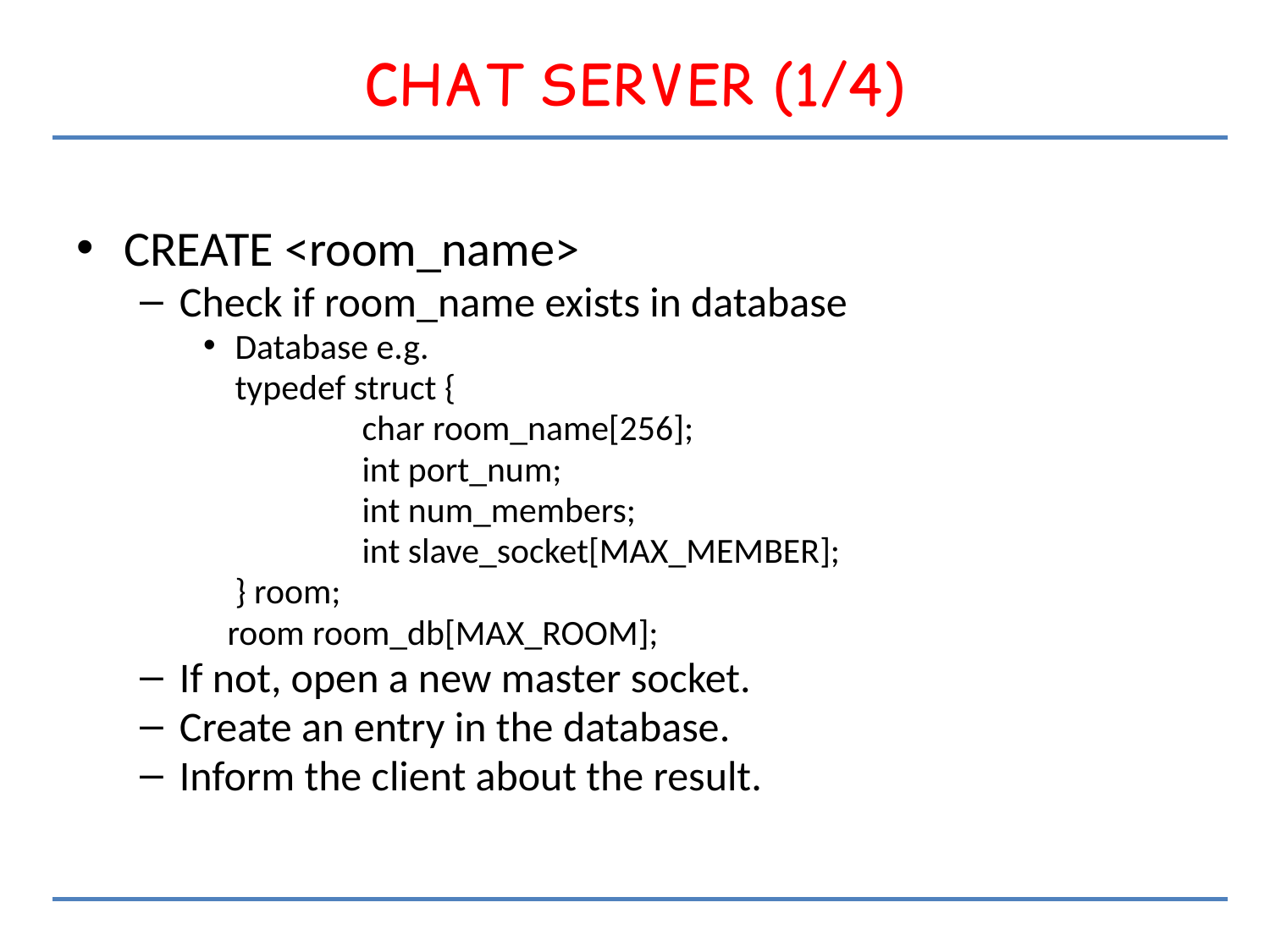

# CHAT SERVER (1/4)
CREATE <room_name>
Check if room_name exists in database
Database e.g.
	typedef struct {
		char room_name[256];
		int port_num;
		int num_members;
		int slave_socket[MAX_MEMBER];
	} room;
   room room_db[MAX_ROOM];
If not, open a new master socket.
Create an entry in the database.
Inform the client about the result.